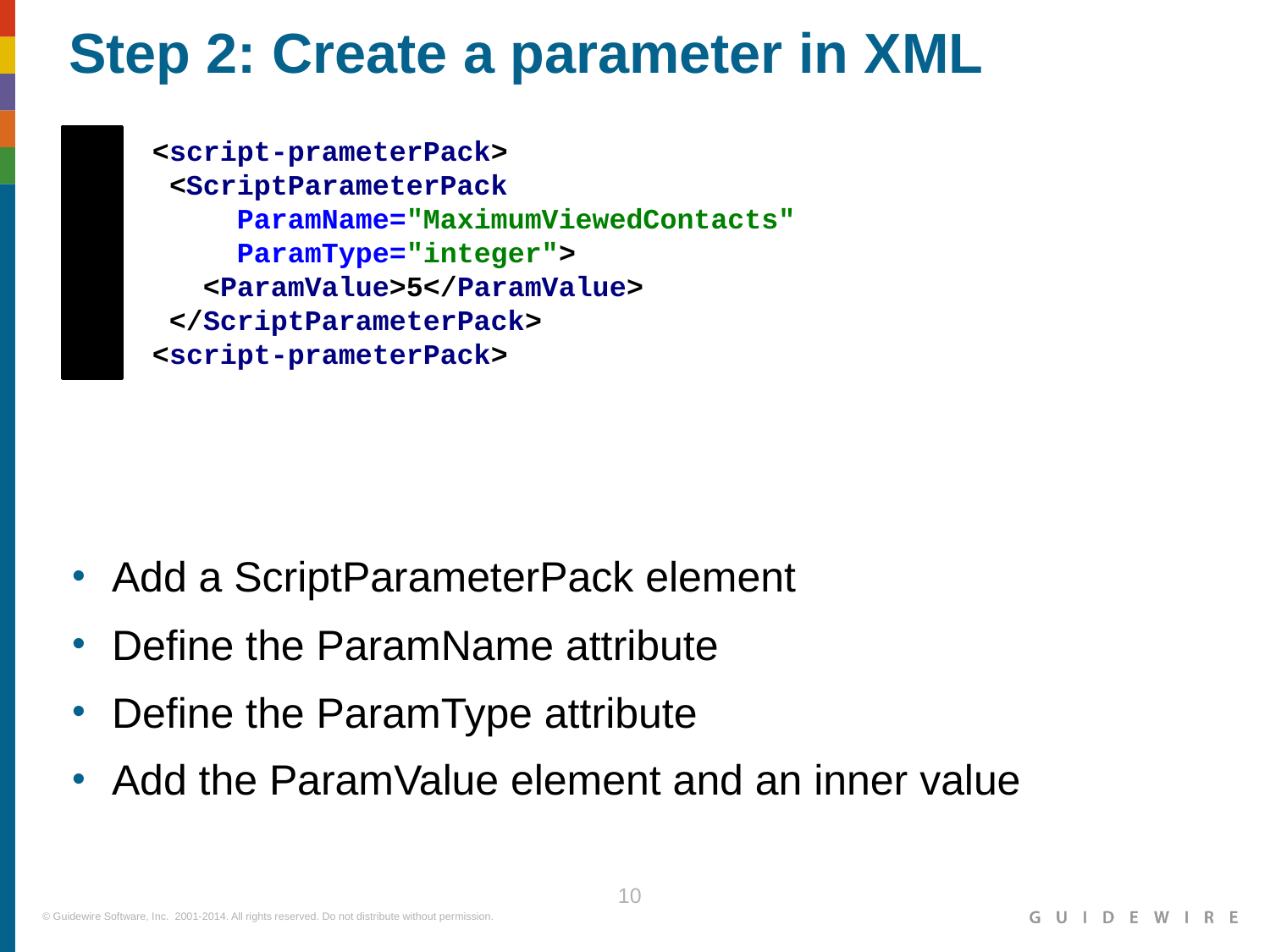

Step 2: Create a parameter in XML
 …3  <script-prameterPack>
…16   <ScriptParameterPack
          ParamName="MaximumViewedContacts"
          ParamType="integer">
 17     <ParamValue>5</ParamValue>
 18   </ScriptParameterPack>
…25  <script-prameterPack>

Add a ScriptParameterPack element
Define the ParamName attribute
Define the ParamType attribute
Add the ParamValue element and an inner value